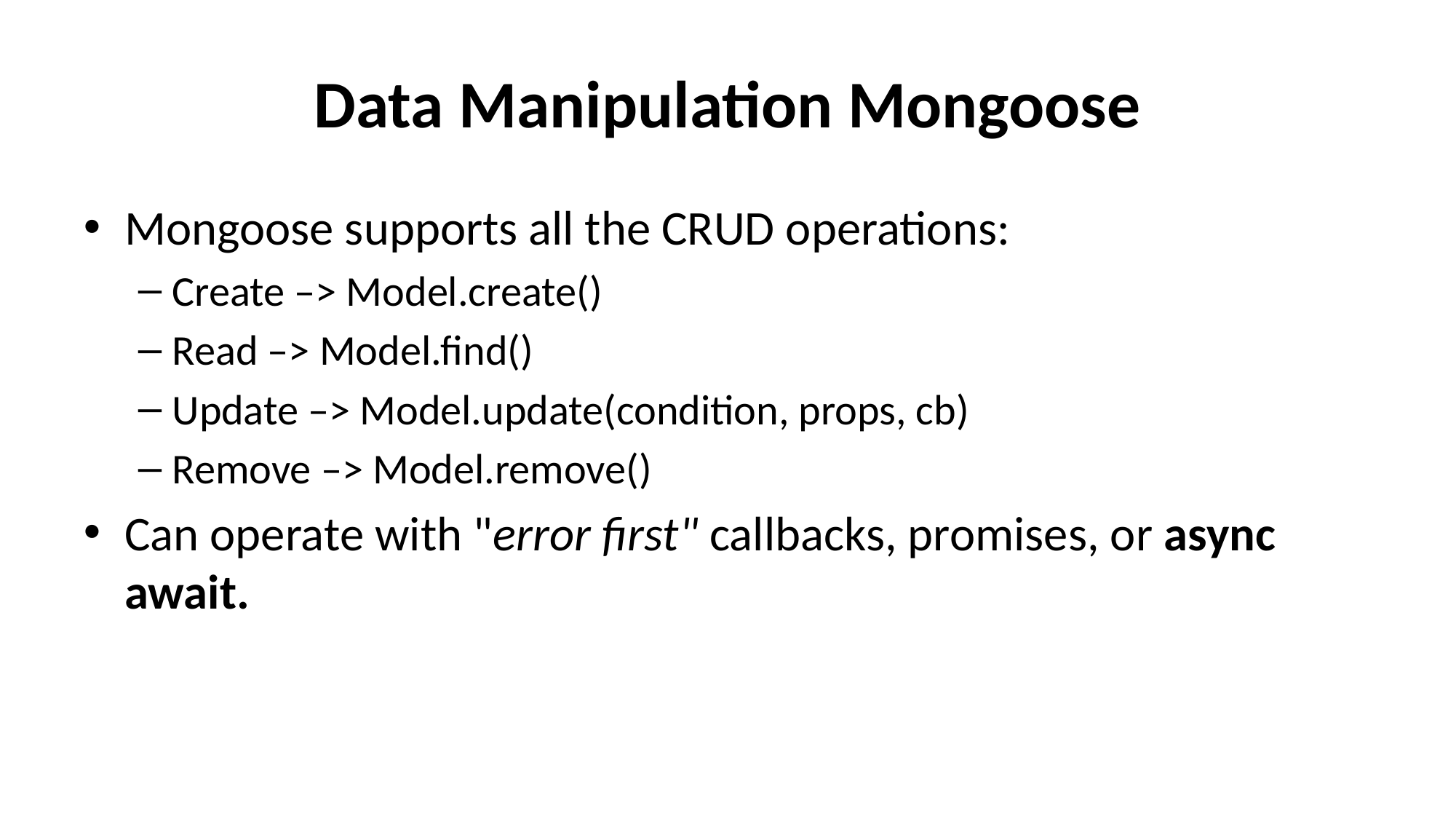

# Data Manipulation Mongoose
Mongoose supports all the CRUD operations:
Create –> Model.create()
Read –> Model.find()
Update –> Model.update(condition, props, cb)
Remove –> Model.remove()
Can operate with "error first" callbacks, promises, or async await.